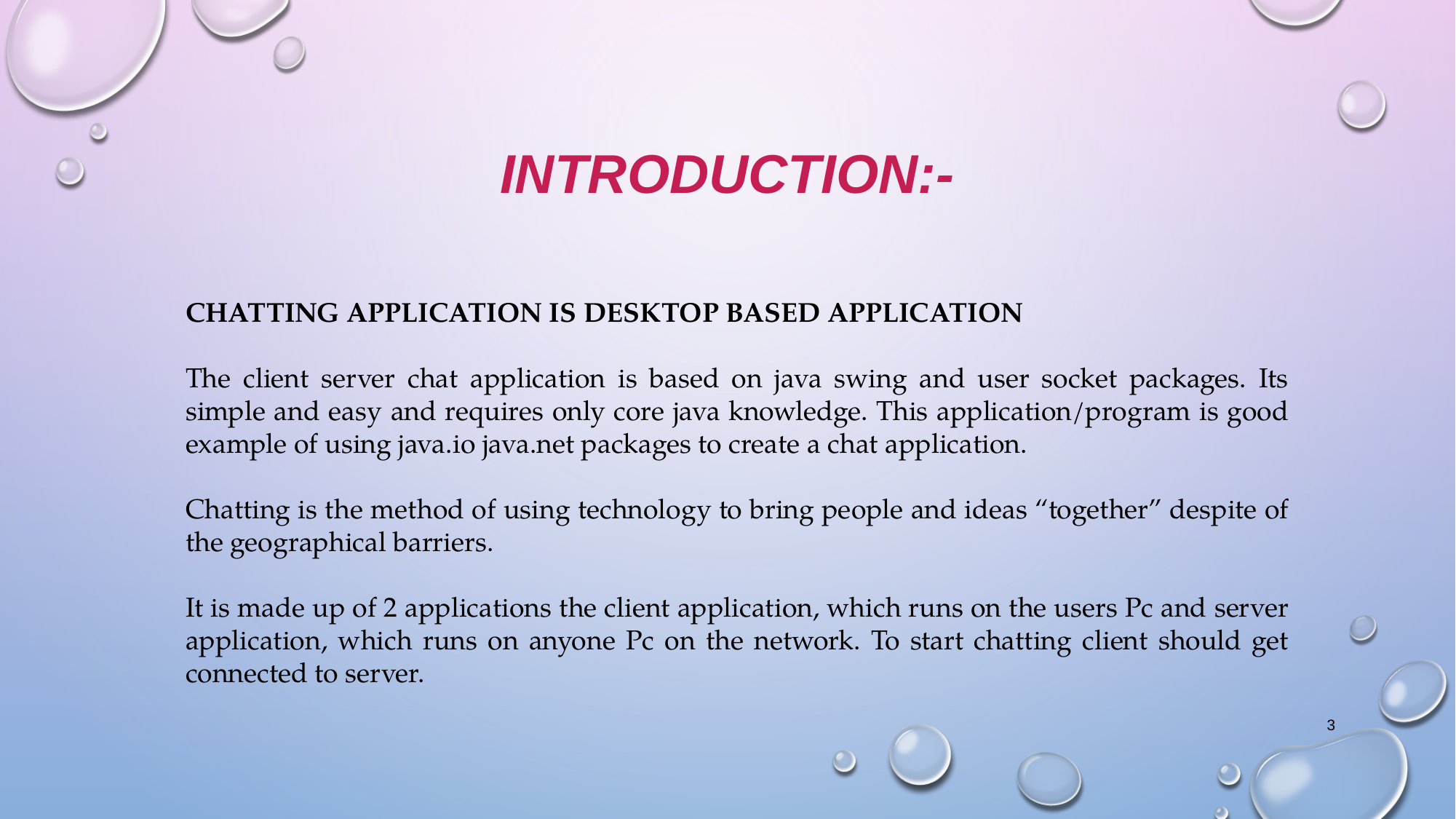

# Introduction:-
CHATTING APPLICATION IS DESKTOP BASED APPLICATION

The client server chat application is based on java swing and user socket packages. Its simple and easy and requires only core java knowledge. This application/program is good example of using java.io java.net packages to create a chat application.

Chatting is the method of using technology to bring people and ideas “together” despite of the geographical barriers.

It is made up of 2 applications the client application, which runs on the users Pc and server application, which runs on anyone Pc on the network. To start chatting client should get connected to server.
3